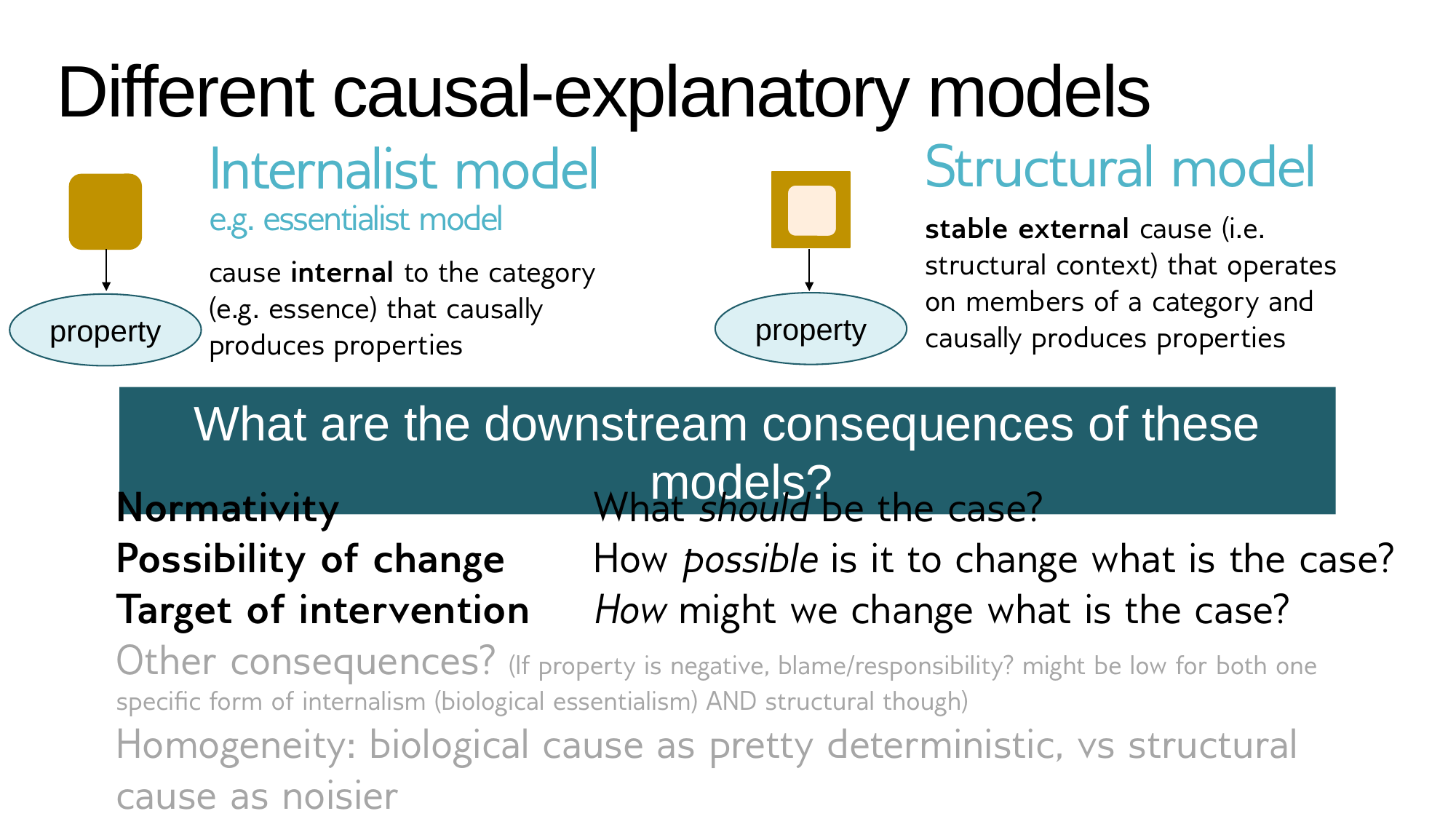

Different causal-explanatory models
# Structural model
Internalist model
e.g. essentialist model

stable external cause (i.e. structural context) that operates on members of a category and causally produces properties
cause internal to the category (e.g. essence) that causally produces properties
property
property
What are the downstream consequences of these models?
Normativity	What should be the case?
Possibility of change	How possible is it to change what is the case?
Target of intervention	How might we change what is the case?
Other consequences? (If property is negative, blame/responsibility? might be low for both one specific form of internalism (biological essentialism) AND structural though)
Homogeneity: biological cause as pretty deterministic, vs structural cause as noisier
Context-dependence: if you remove context or move category members out of context